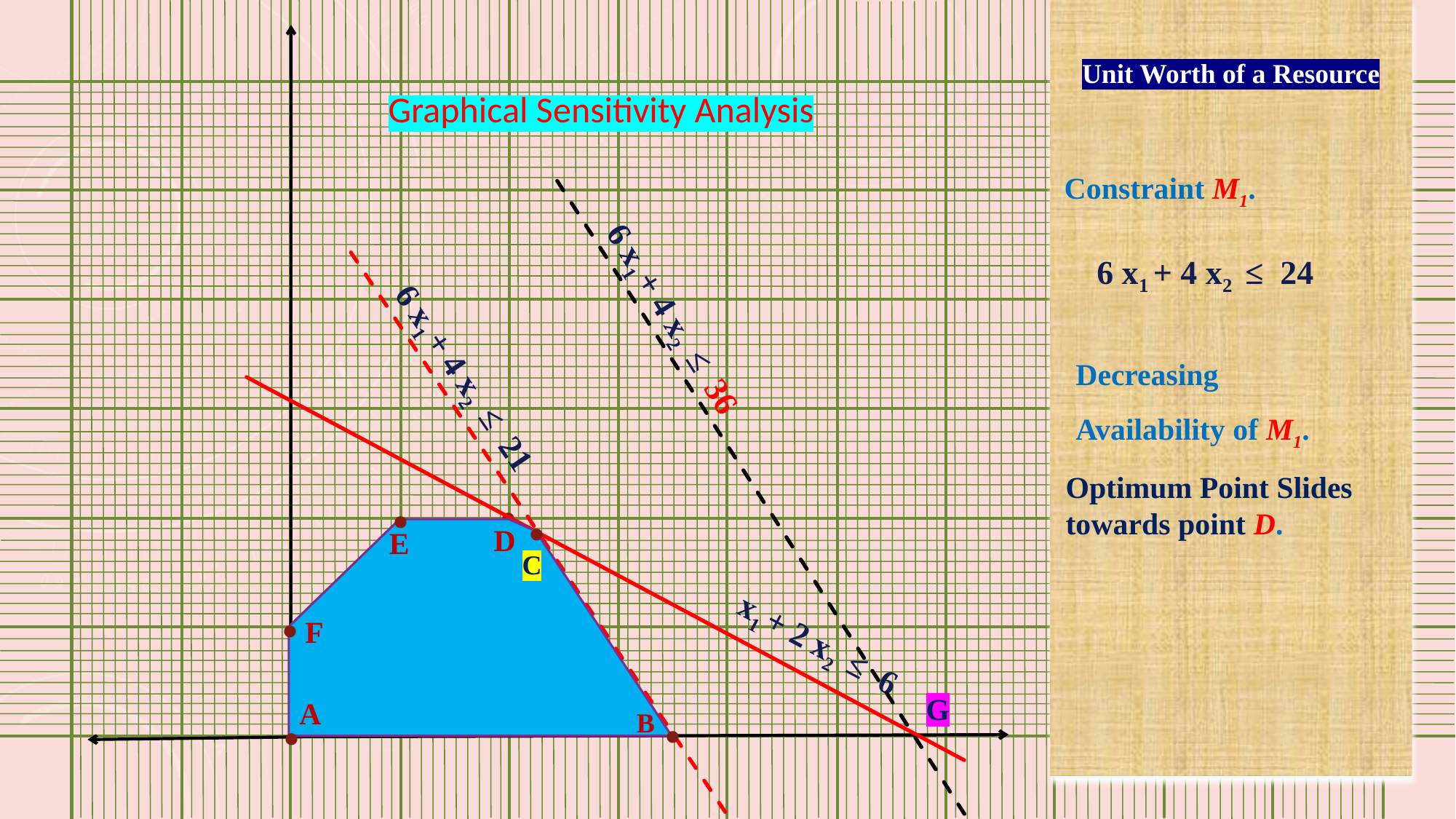

Unit Worth of a Resource
Graphical Sensitivity Analysis
Constraint M1.
6 x1 + 4 x2  ≤  24
6 x1 + 4 x2  ≤  36
Decreasing
Availability of M1.
6 x1 + 4 x2  ≤  21
.
.
.
Optimum Point Slides towards point D.
D
E

C
.
F
x1 + 2 x2  ≤  6
    .
 .
G
A
B